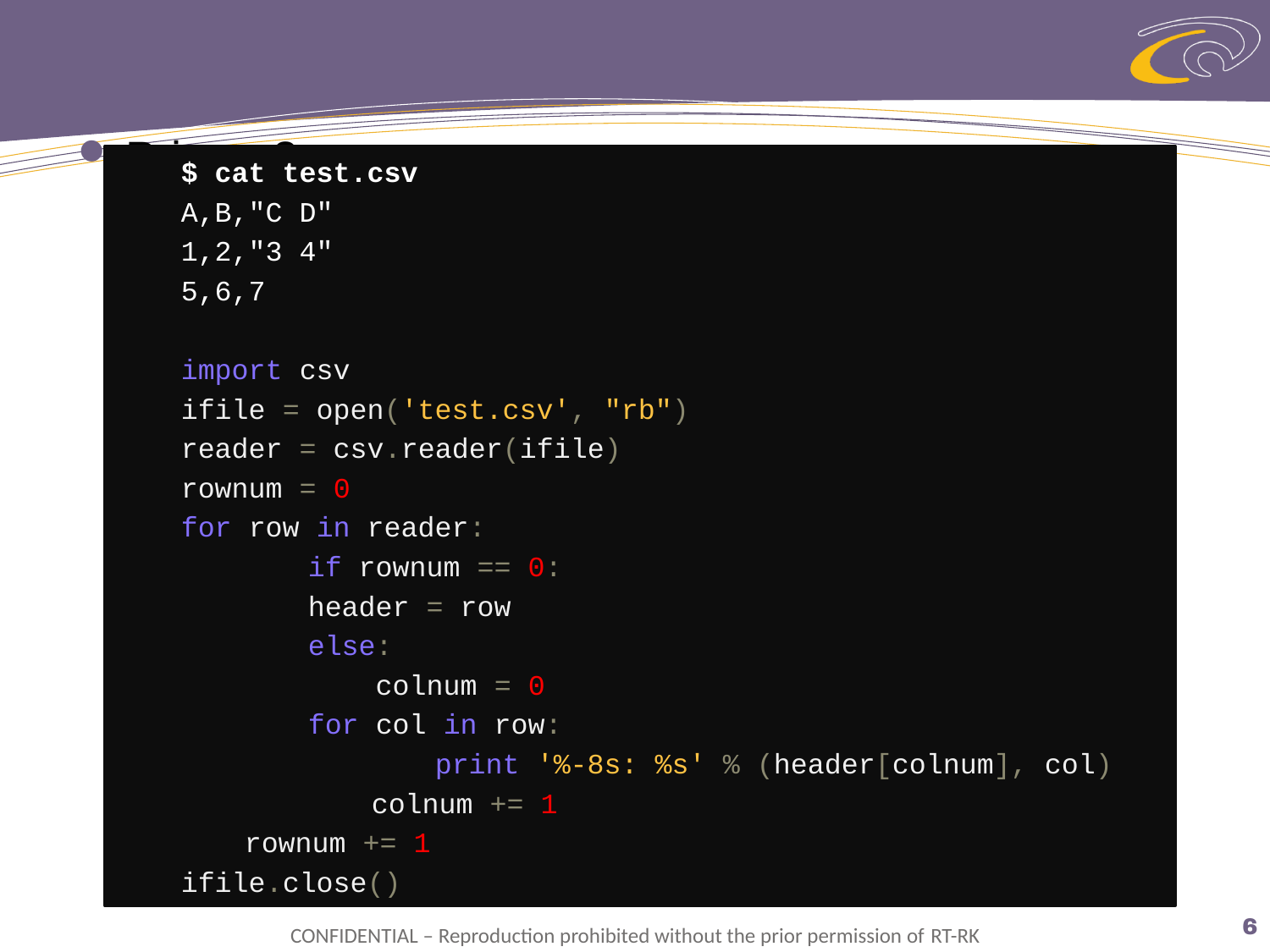

Primer 3:
$ cat test.csv
A,B,"C D"
1,2,"3 4"
5,6,7

import csv
ifile = open('test.csv', "rb")
reader = csv.reader(ifile)
rownum = 0
for row in reader:
	if rownum == 0:
header = row
	else:
	    colnum = 0
for col in row:
		print '%-8s: %s' % (header[colnum], col)
colnum += 1
rownum += 1
ifile.close()